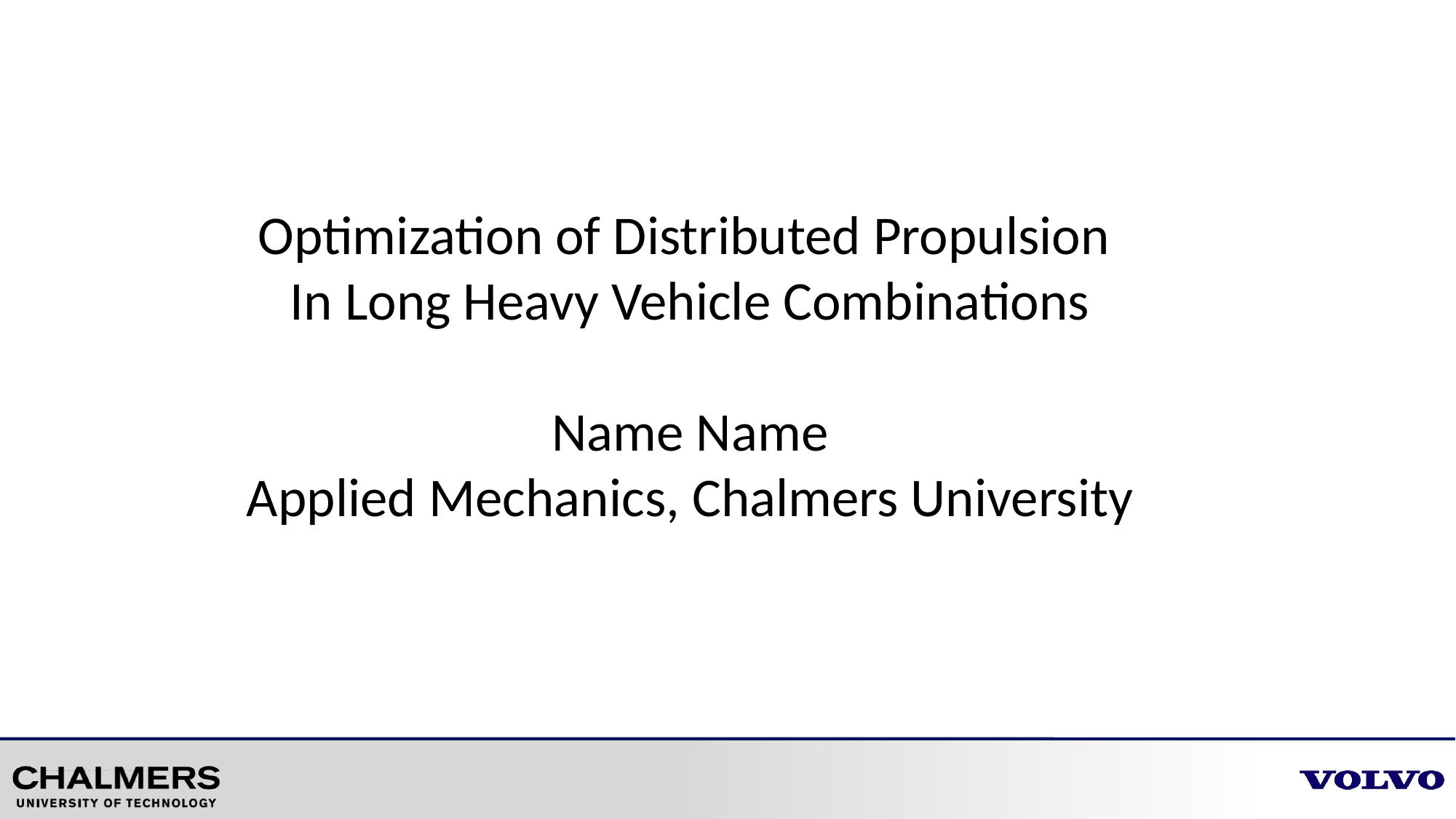

Optimization of Distributed Propulsion
In Long Heavy Vehicle Combinations

Name Name
Applied Mechanics, Chalmers University